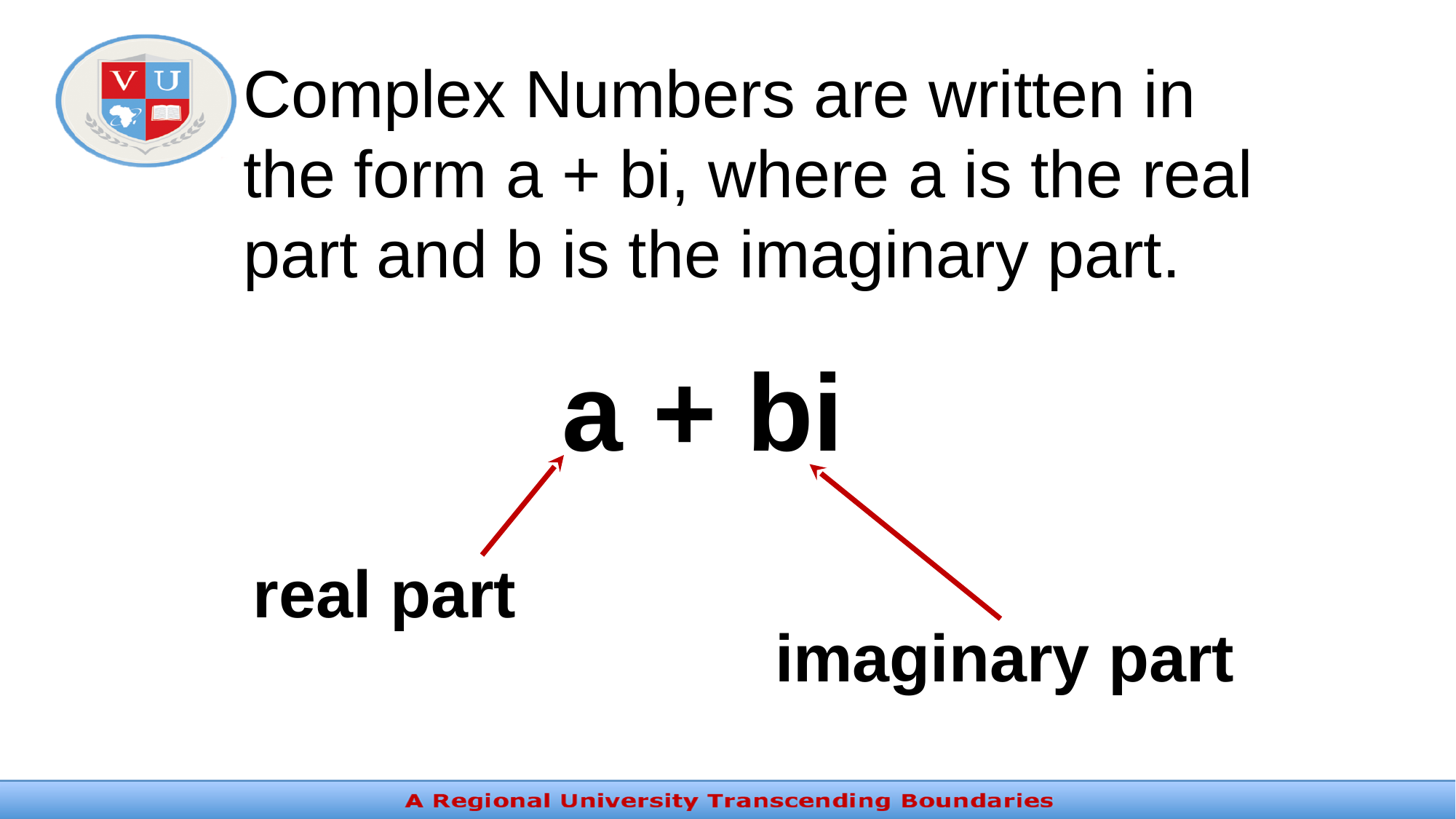

Complex Numbers are written in
the form a + bi, where a is the real
part and b is the imaginary part.
a + bi

real part
imaginary part